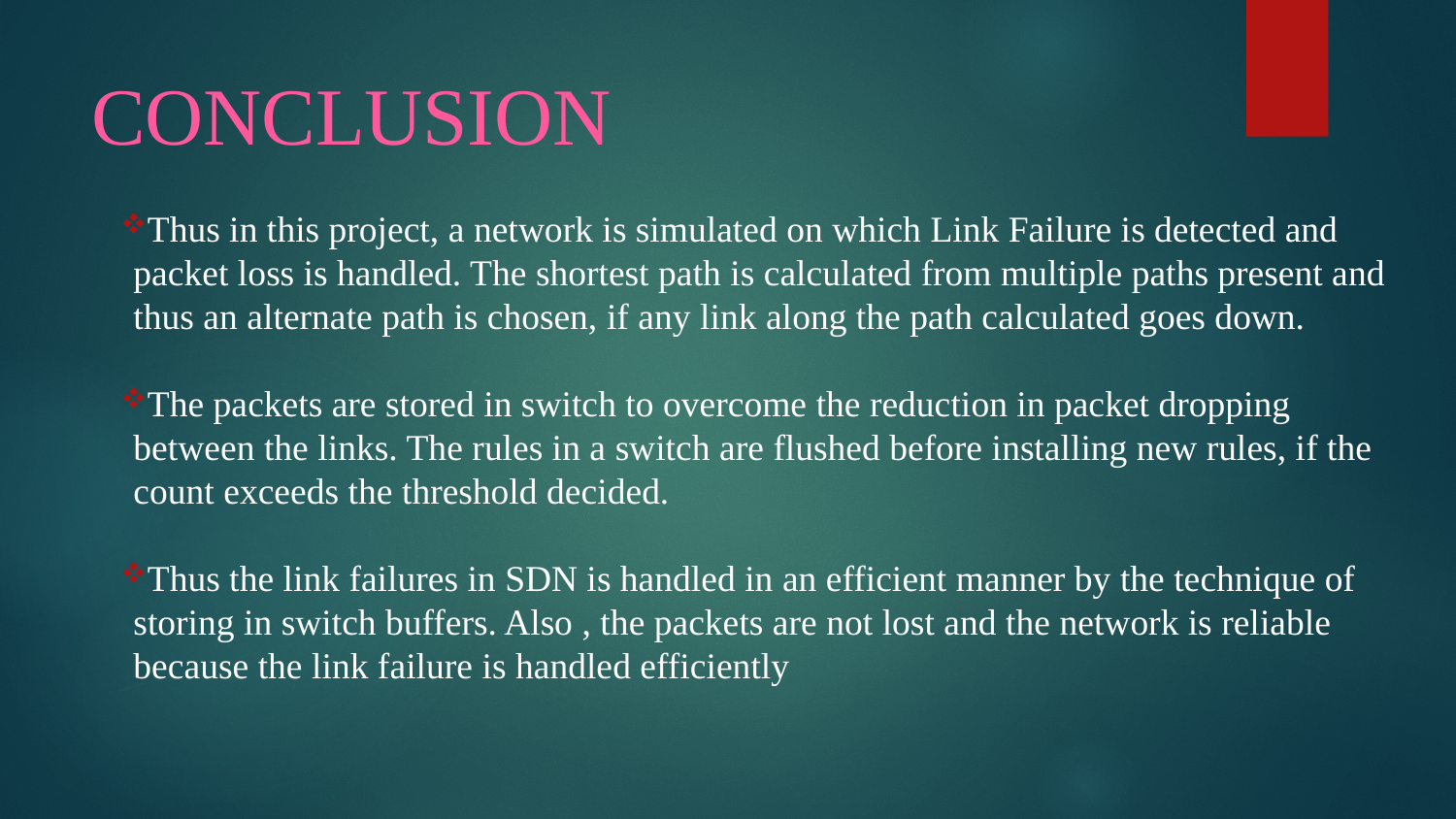

# CONCLUSION
Thus in this project, a network is simulated on which Link Failure is detected and packet loss is handled. The shortest path is calculated from multiple paths present and thus an alternate path is chosen, if any link along the path calculated goes down.

The packets are stored in switch to overcome the reduction in packet dropping between the links. The rules in a switch are flushed before installing new rules, if the count exceeds the threshold decided.

Thus the link failures in SDN is handled in an efficient manner by the technique of storing in switch buffers. Also , the packets are not lost and the network is reliable because the link failure is handled efficiently